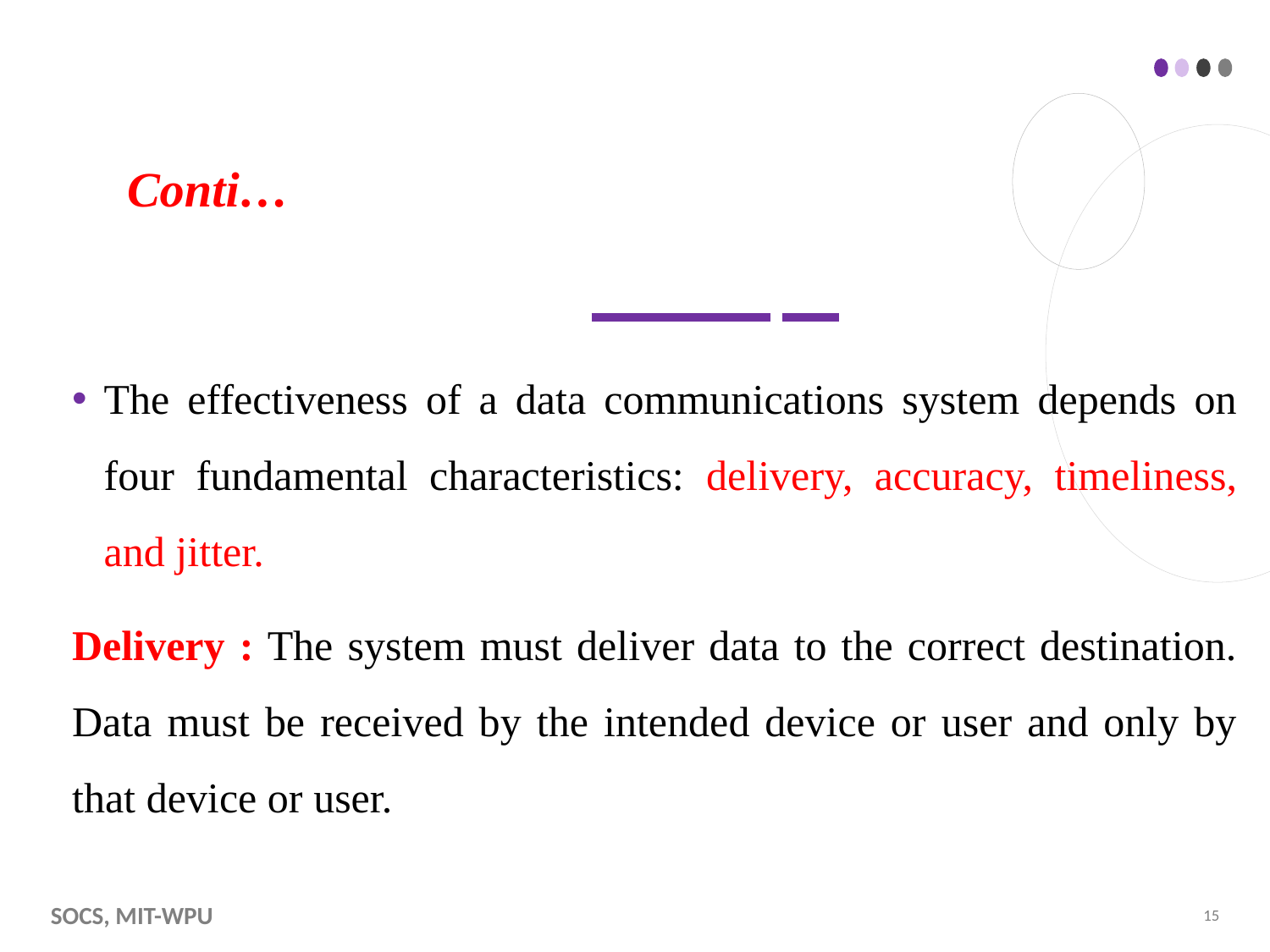

# Conti…

The effectiveness of a data communications system depends on four fundamental characteristics: delivery, accuracy, timeliness, and jitter.
Delivery : The system must deliver data to the correct destination. Data must be received by the intended device or user and only by that device or user.

SoCS, MIT-WPU
15